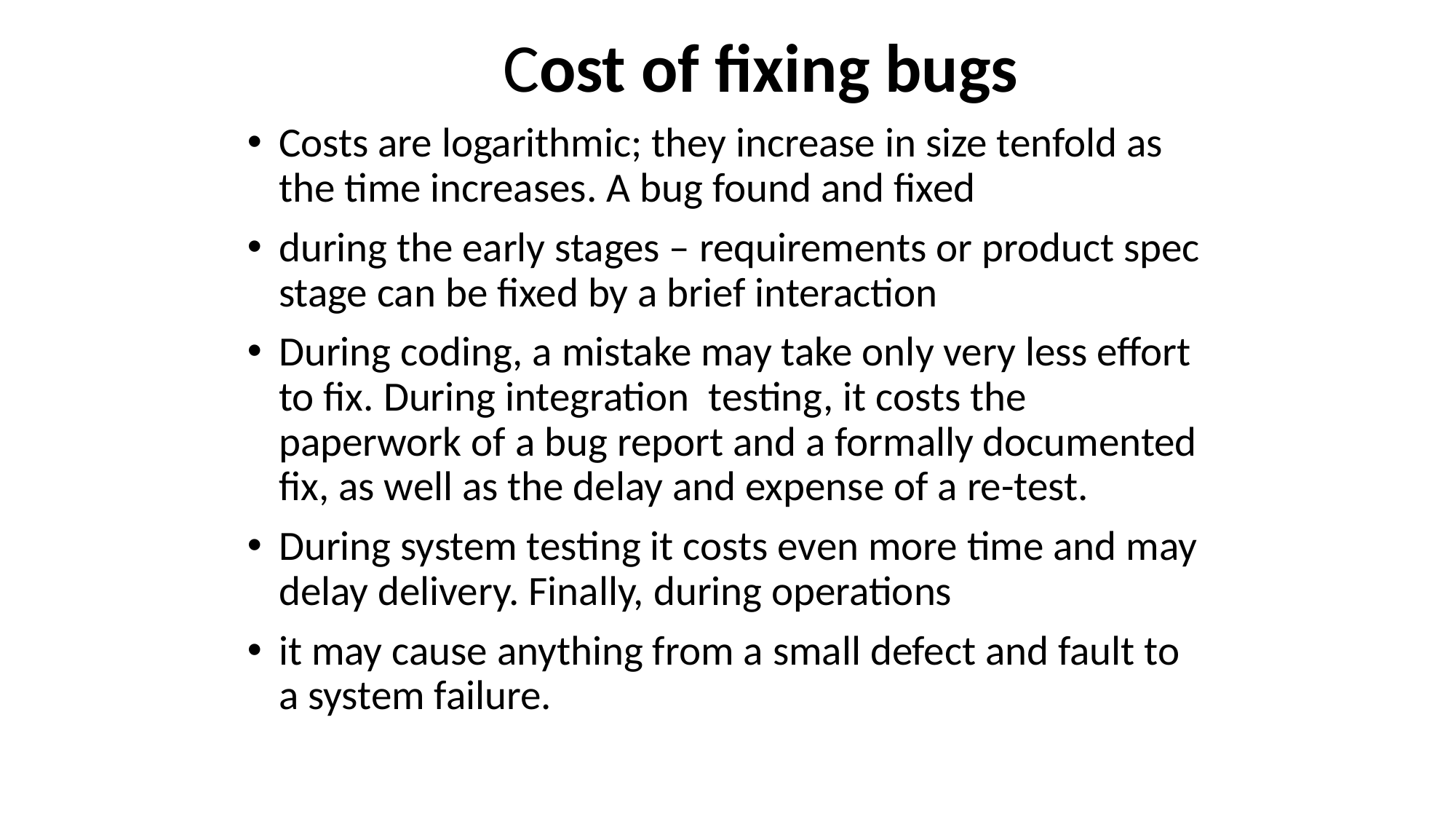

Cost of fixing bugs
Costs are logarithmic; they increase in size tenfold as the time increases. A bug found and fixed
during the early stages – requirements or product spec stage can be fixed by a brief interaction
During coding, a mistake may take only very less effort to fix. During integration  testing, it costs the paperwork of a bug report and a formally documented fix, as well as the delay and expense of a re-test.
During system testing it costs even more time and may delay delivery. Finally, during operations
it may cause anything from a small defect and fault to a system failure.
#